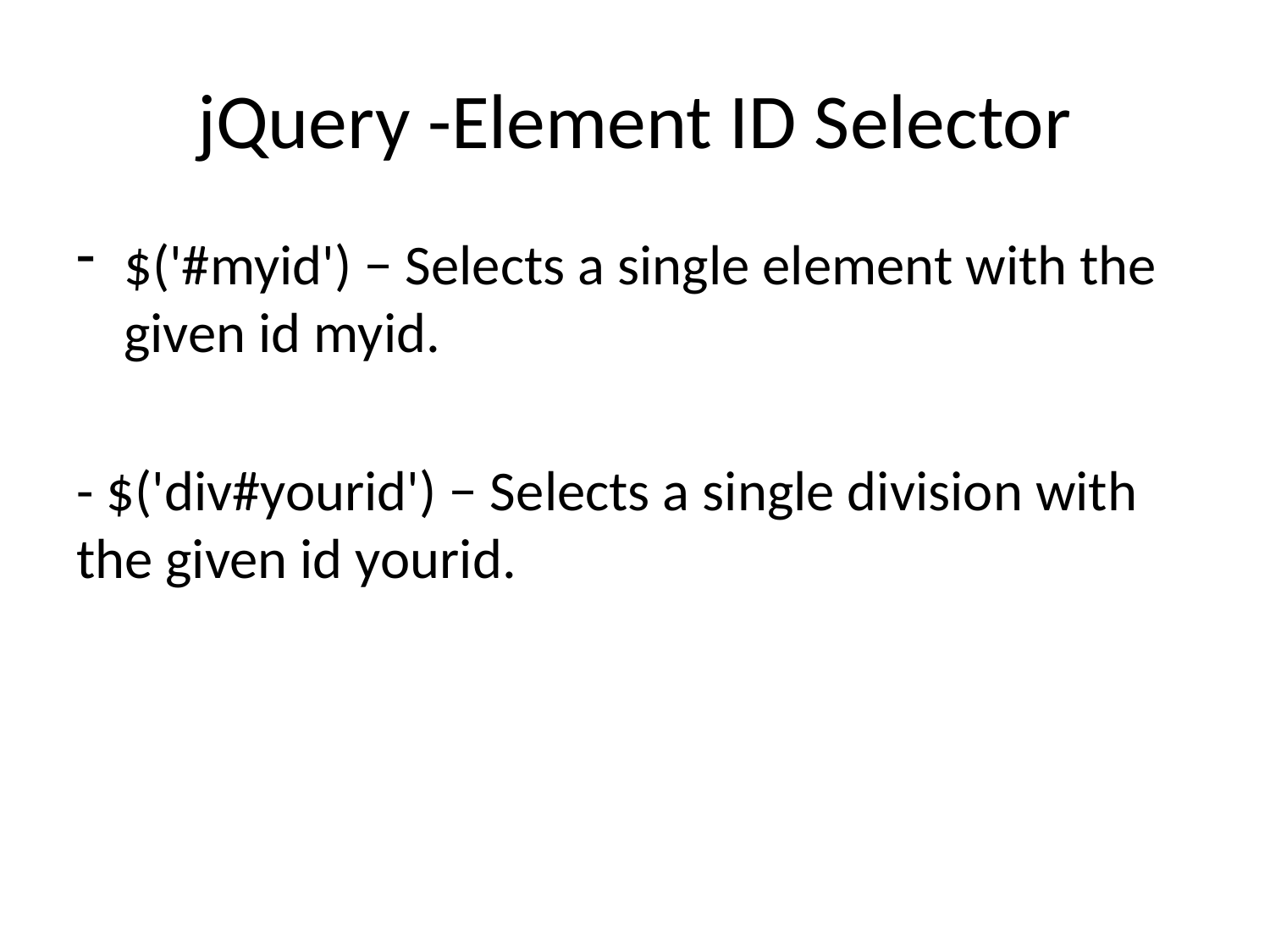

# jQuery -Element ID Selector
$('#myid') − Selects a single element with the given id myid.

- $('div#yourid') − Selects a single division with the given id yourid.